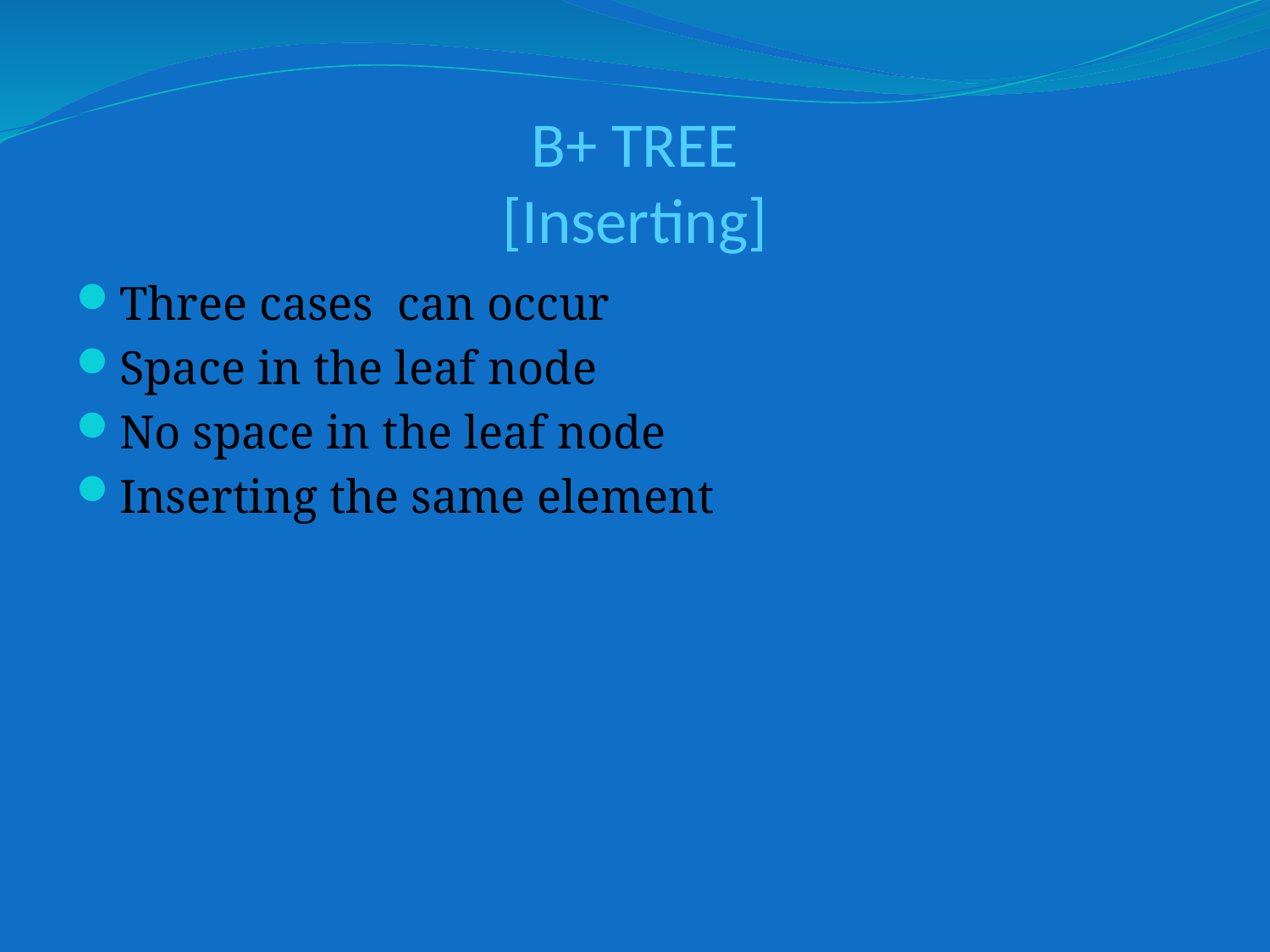

# B+ TREE [Inserting]
Three cases  can occur
Space in the leaf node
No space in the leaf node
Inserting the same element